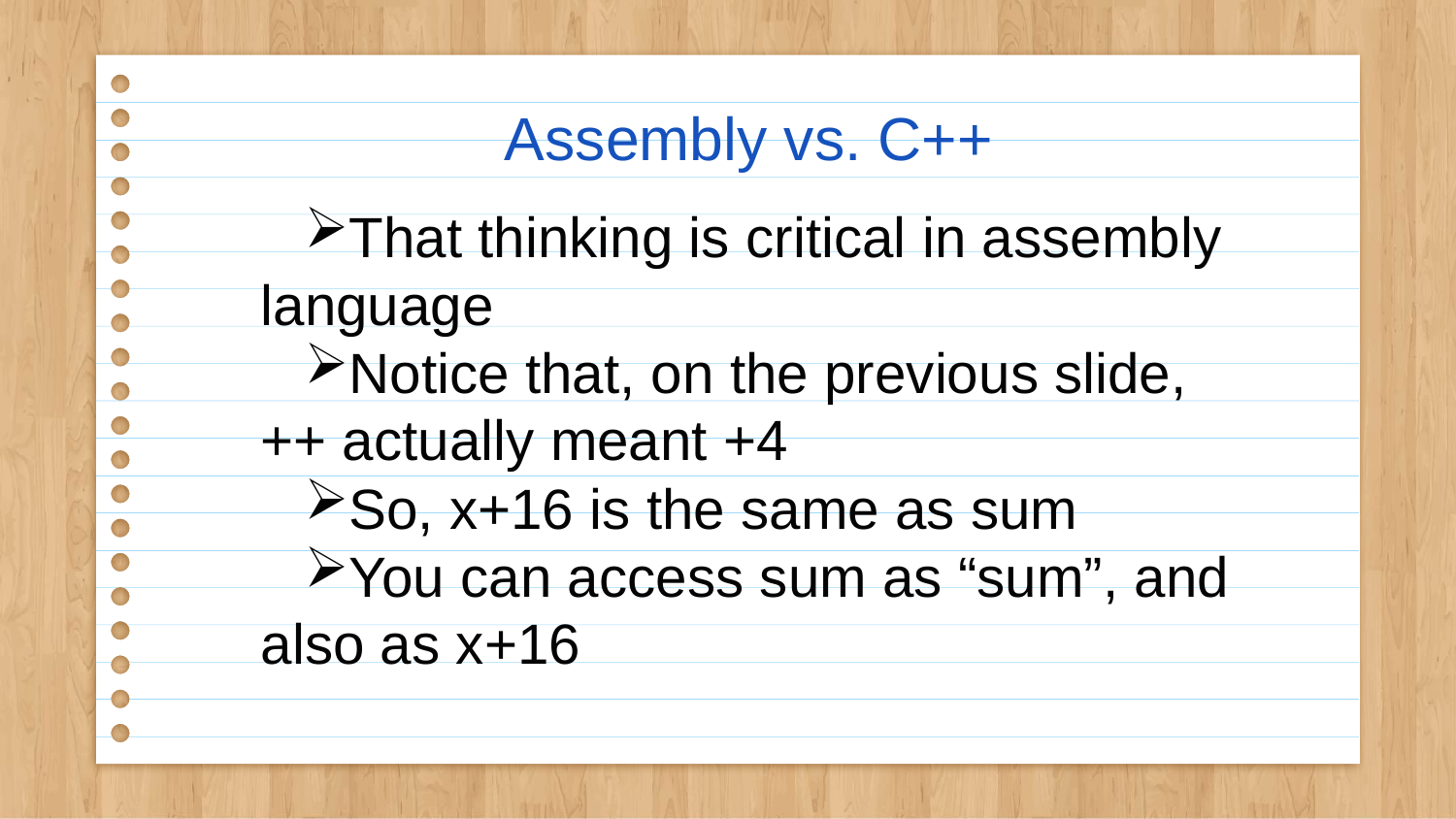

# Assembly vs. C++
That thinking is critical in assembly language
Notice that, on the previous slide, ++ actually meant +4
So, x+16 is the same as sum
You can access sum as “sum”, and also as x+16